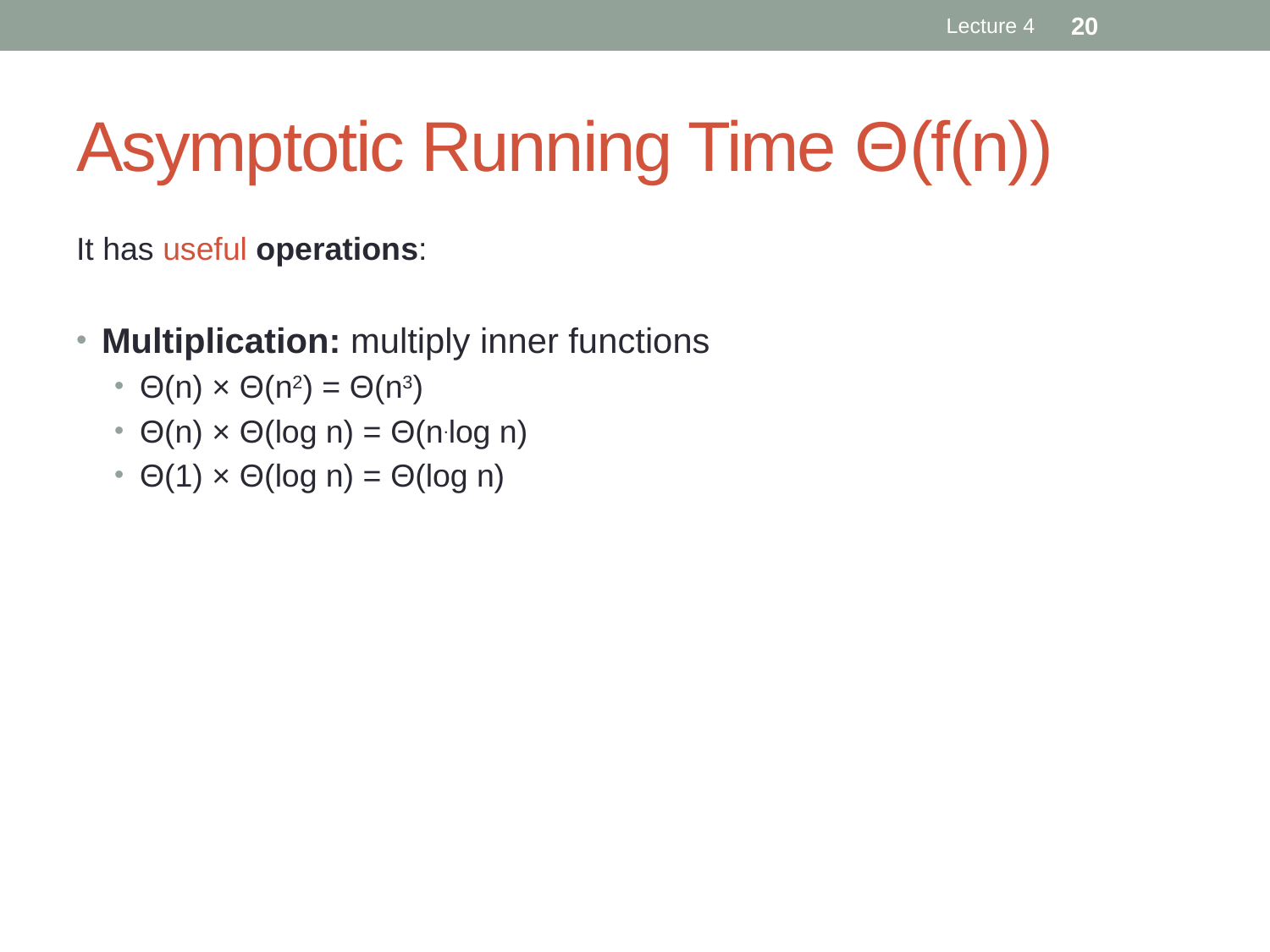

Lecture 4
20
# Asymptotic Running Time Θ(f(n))
It has useful operations:

Multiplication: multiply inner functions
Θ(n) × Θ(n2) = Θ(n3)
Θ(n) × Θ(log n) = Θ(n.log n)
Θ(1) × Θ(log n) = Θ(log n)